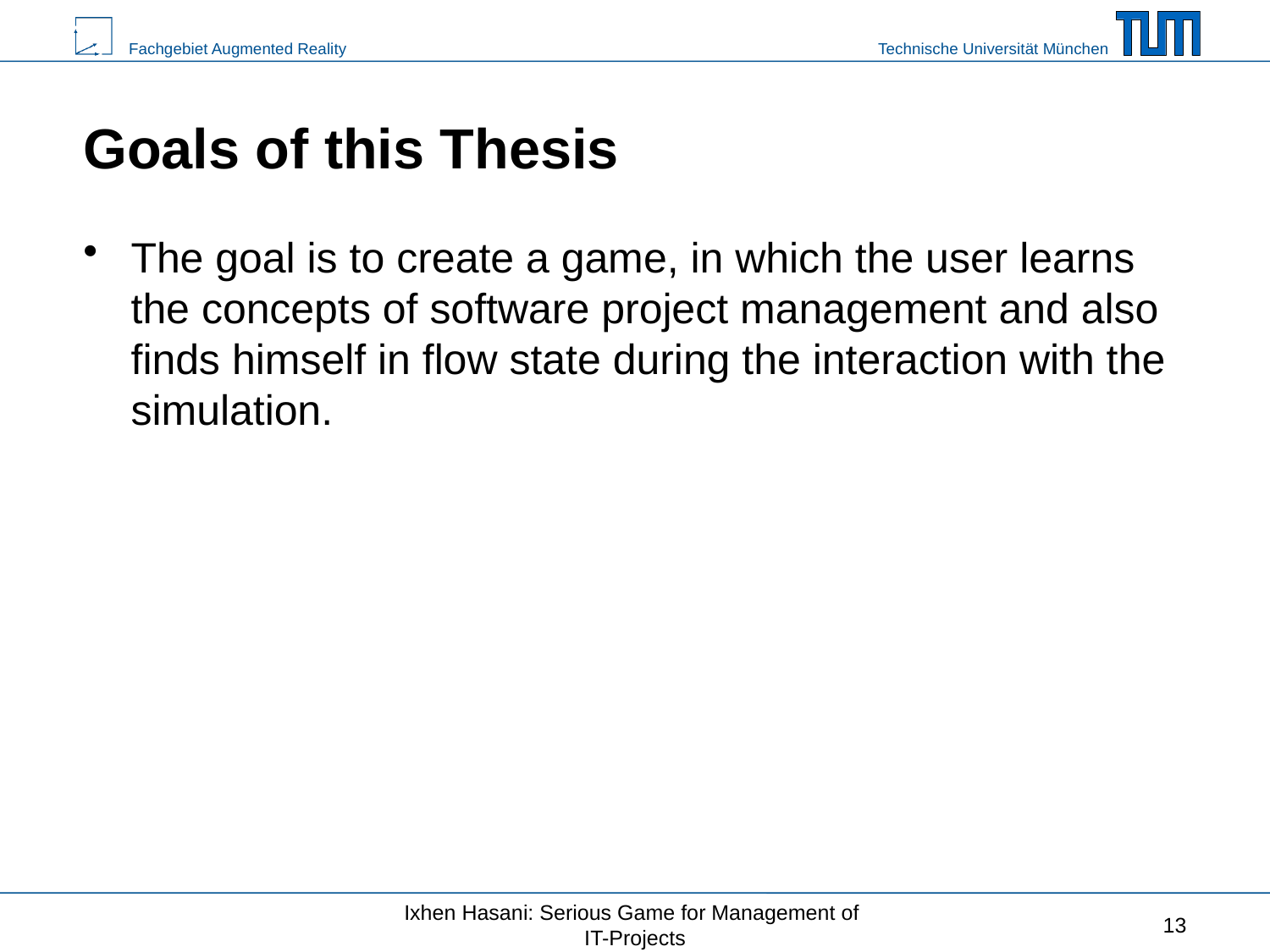

# Goals of this Thesis
The goal is to create a game, in which the user learns the concepts of software project management and also finds himself in flow state during the interaction with the simulation.
Ixhen Hasani: Serious Game for Management of
IT-Projects
13